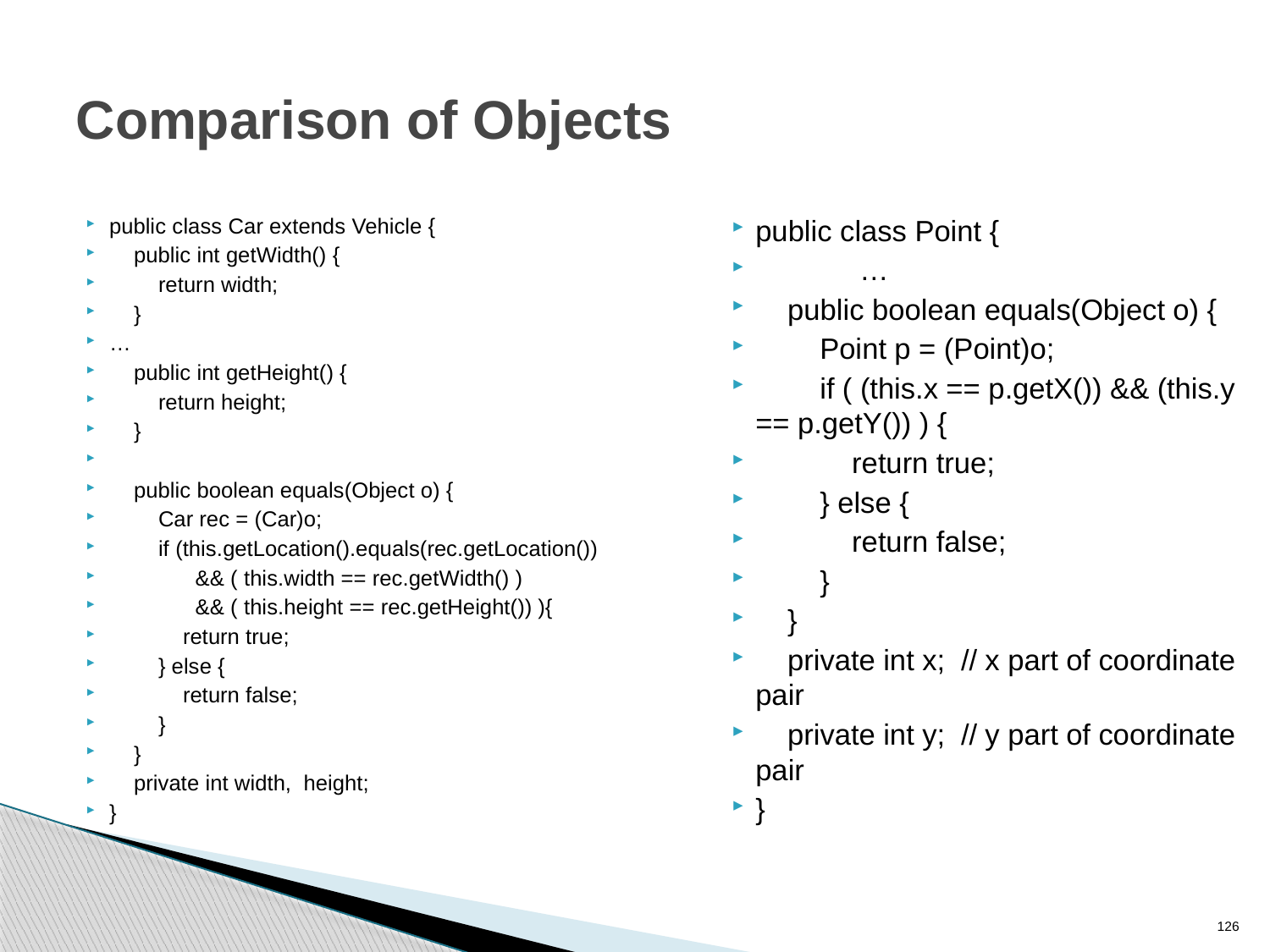

# Comparison of Objects
public class Car extends Vehicle {
    public int getWidth() {
        return width;
    }
…
    public int getHeight() {
        return height;
    }

    public boolean equals(Object o) {
        Car rec = (Car)o;
        if (this.getLocation().equals(rec.getLocation())
              && ( this.width == rec.getWidth() )
              && ( this.height == rec.getHeight()) ){
            return true;
        } else {
            return false;
        }
    }
    private int width,  height;
}

public class Point {
	…
    public boolean equals(Object o) {
        Point p = (Point)o;
        if ( (this.x == p.getX()) && (this.y == p.getY()) ) {
            return true;
        } else {
            return false;
        }
    }
    private int x;  // x part of coordinate pair
    private int y;  // y part of coordinate pair
}

126